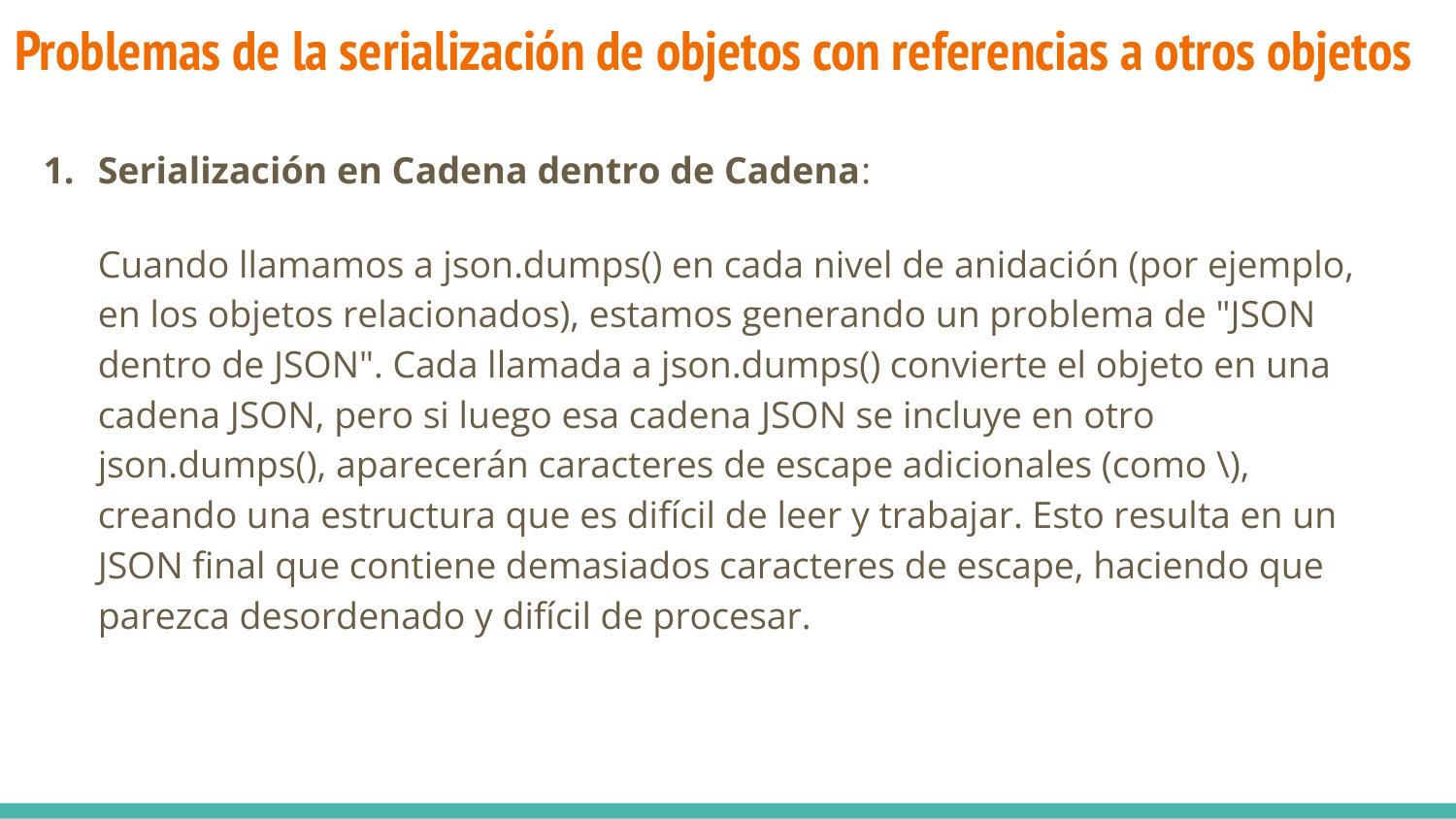

# Problemas de la serialización de objetos con referencias a otros objetos
Serialización en Cadena dentro de Cadena:
Cuando llamamos a json.dumps() en cada nivel de anidación (por ejemplo, en los objetos relacionados), estamos generando un problema de "JSON dentro de JSON". Cada llamada a json.dumps() convierte el objeto en una cadena JSON, pero si luego esa cadena JSON se incluye en otro json.dumps(), aparecerán caracteres de escape adicionales (como \), creando una estructura que es difícil de leer y trabajar. Esto resulta en un JSON final que contiene demasiados caracteres de escape, haciendo que parezca desordenado y difícil de procesar.